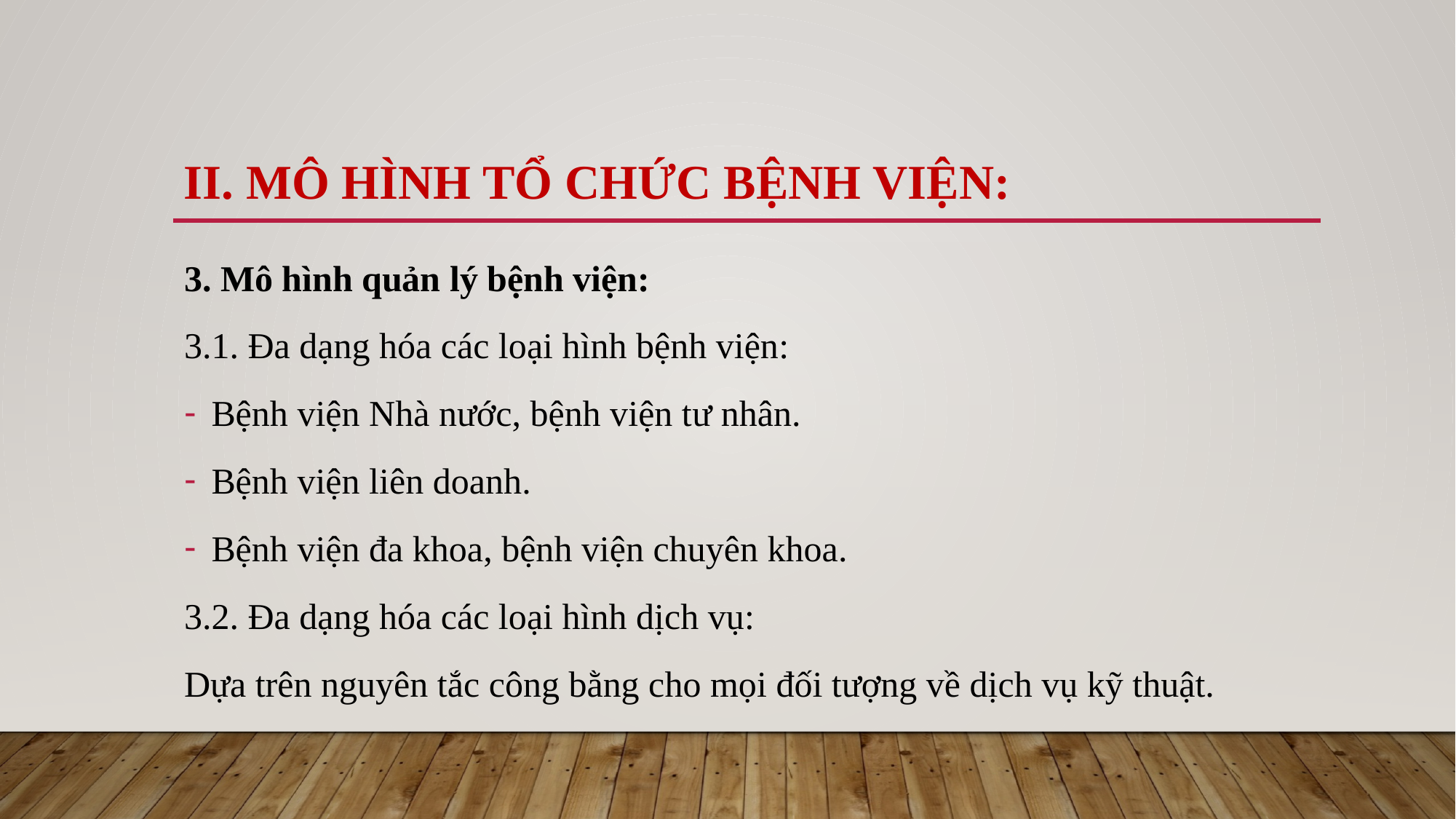

II. Mô hình tổ chức bệnh viện:
3. Mô hình quản lý bệnh viện:
3.1. Đa dạng hóa các loại hình bệnh viện:
Bệnh viện Nhà nước, bệnh viện tư nhân.
Bệnh viện liên doanh.
Bệnh viện đa khoa, bệnh viện chuyên khoa.
3.2. Đa dạng hóa các loại hình dịch vụ:
Dựa trên nguyên tắc công bằng cho mọi đối tượng về dịch vụ kỹ thuật.